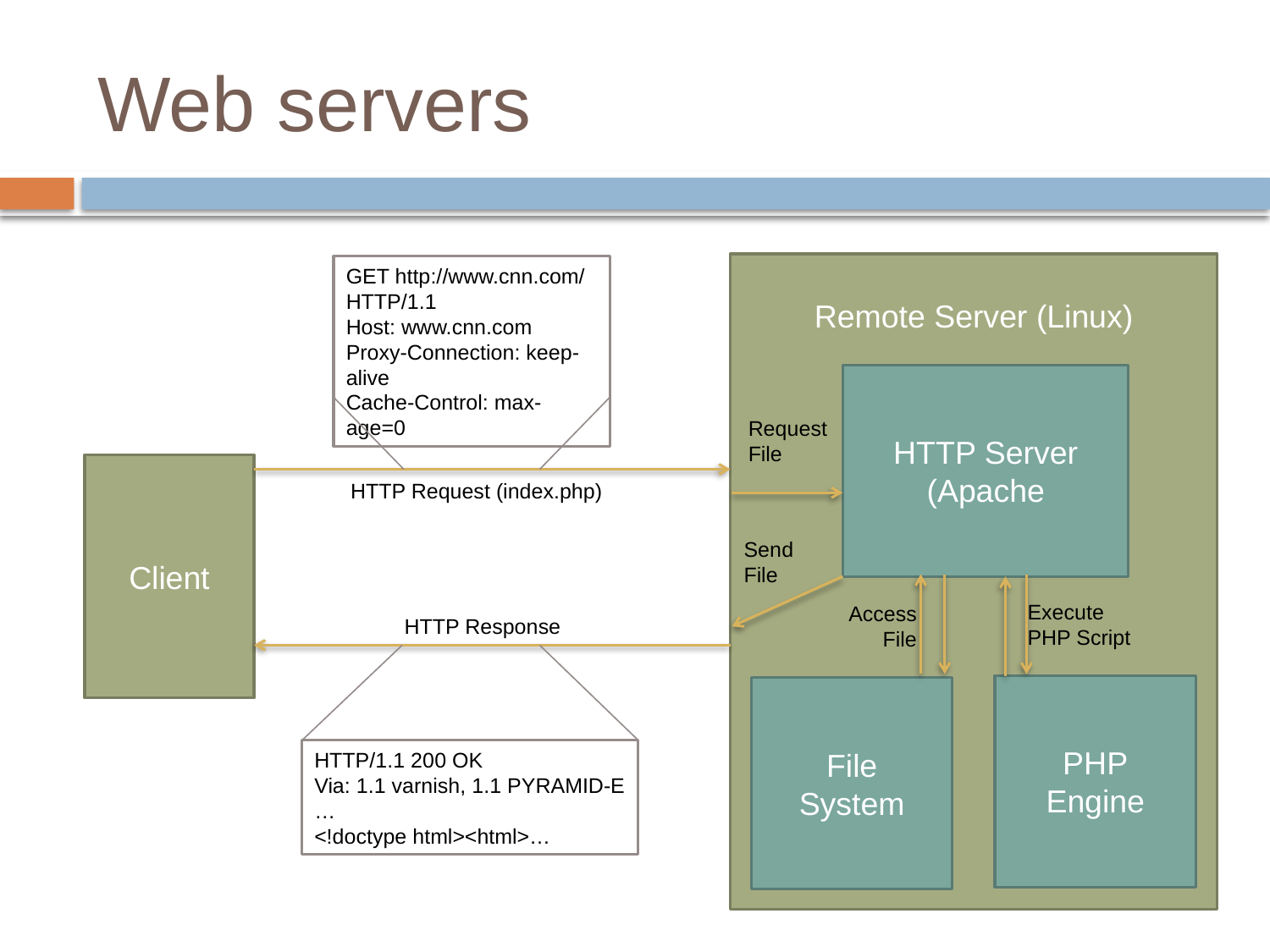

# Web servers
Remote Server (Linux)

GET http://www.cnn.com/ HTTP/1.1
Host: www.cnn.com
Proxy-Connection: keep-alive
Cache-Control: max-age=0
HTTP Server (Apache
Request
File
Client
HTTP Request (index.php)
Send
File
Execute
PHP Script
Access
File
HTTP Response
PHP
Engine
File
System
HTTP/1.1 200 OK
Via: 1.1 varnish, 1.1 PYRAMID-E
…
<!doctype html><html>…